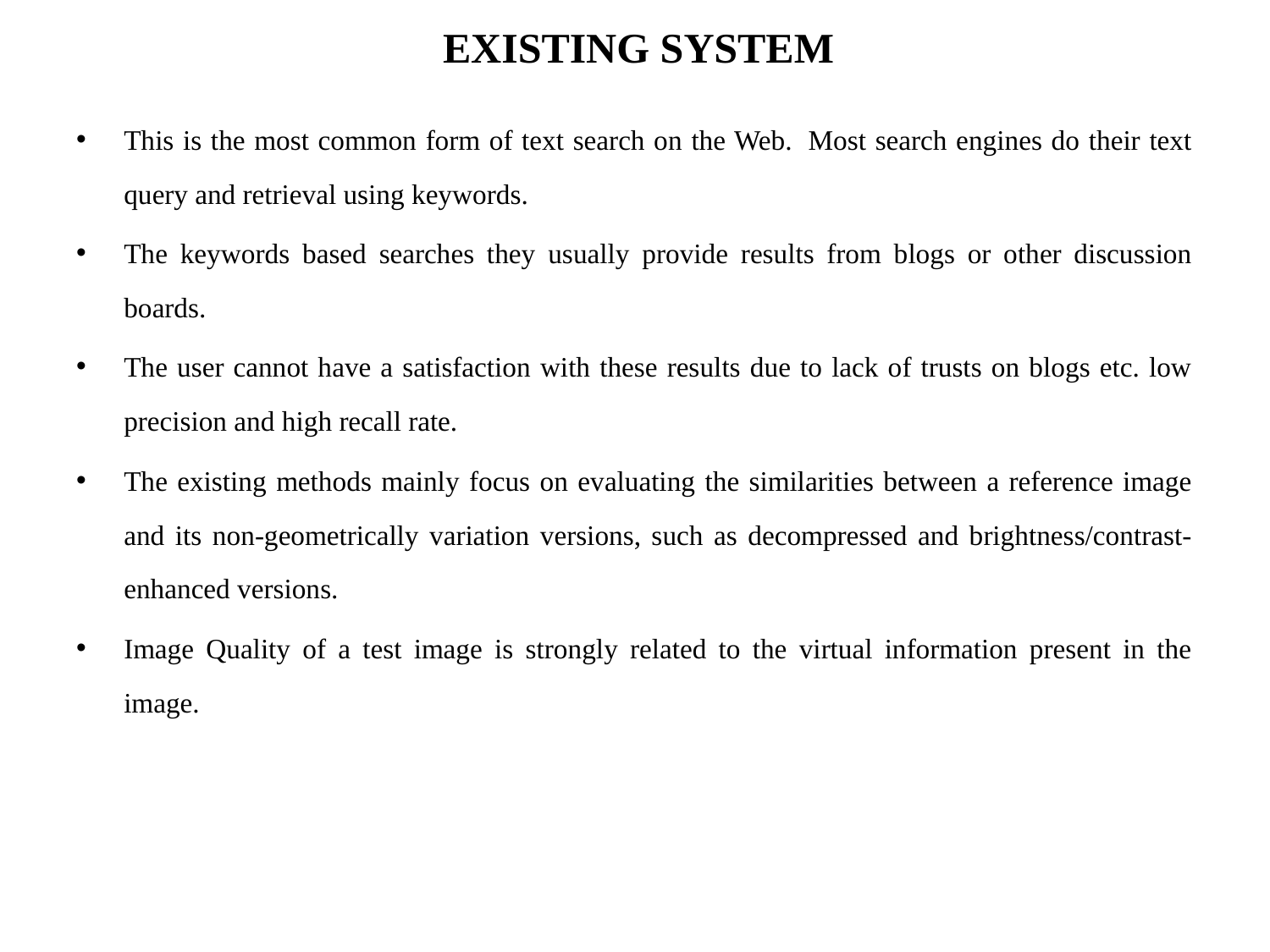

# EXISTING SYSTEM
This is the most common form of text search on the Web.  Most search engines do their text query and retrieval using keywords.
The keywords based searches they usually provide results from blogs or other discussion boards.
The user cannot have a satisfaction with these results due to lack of trusts on blogs etc. low precision and high recall rate.
The existing methods mainly focus on evaluating the similarities between a reference image and its non-geometrically variation versions, such as decompressed and brightness/contrast-enhanced versions.
Image Quality of a test image is strongly related to the virtual information present in the image.